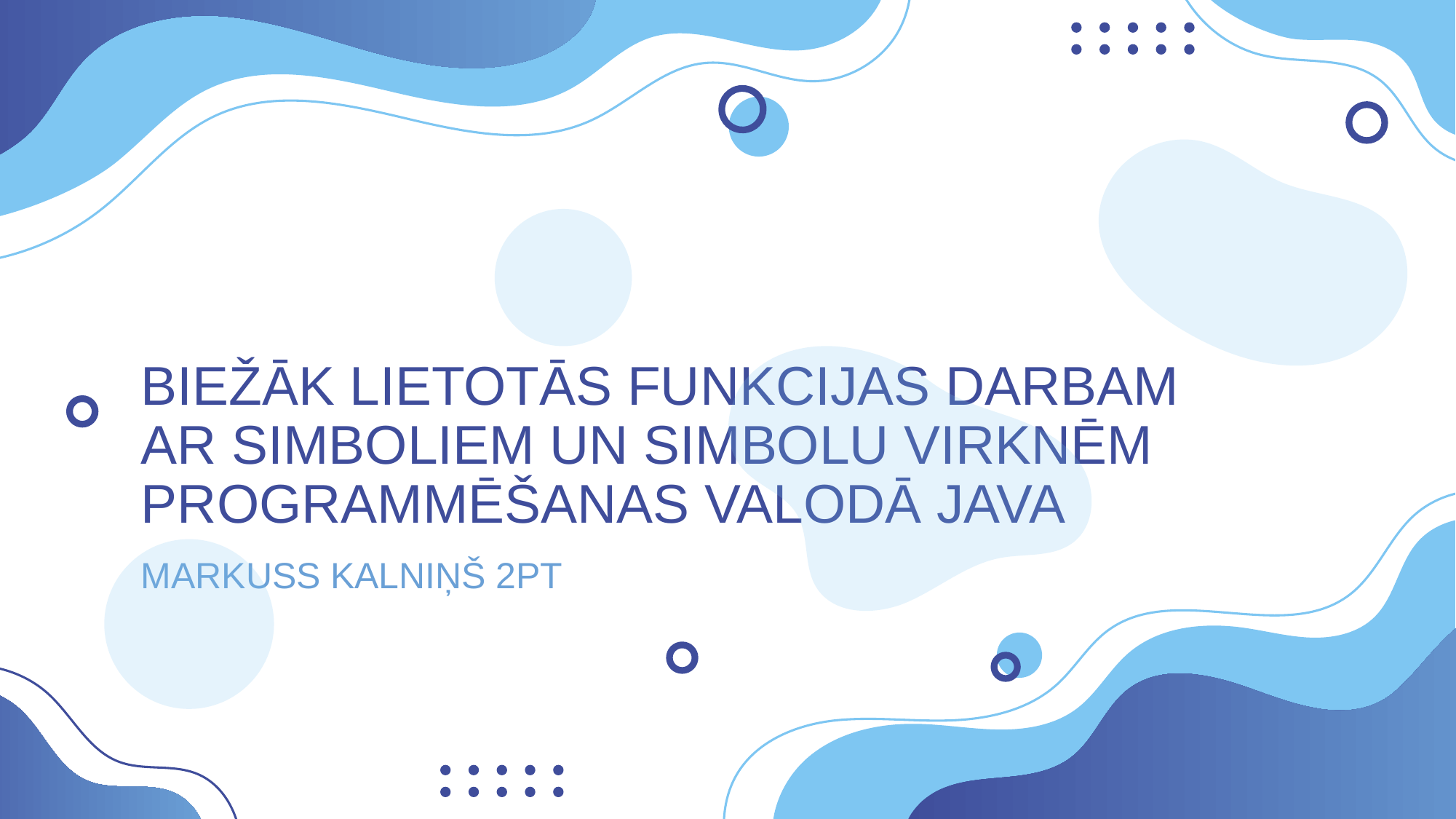

# Biežāk lietotās funkcijas darbam ar simboliem un simbolu virknēm programmēšanas valodā Java

Markuss Kalniņš 2PT